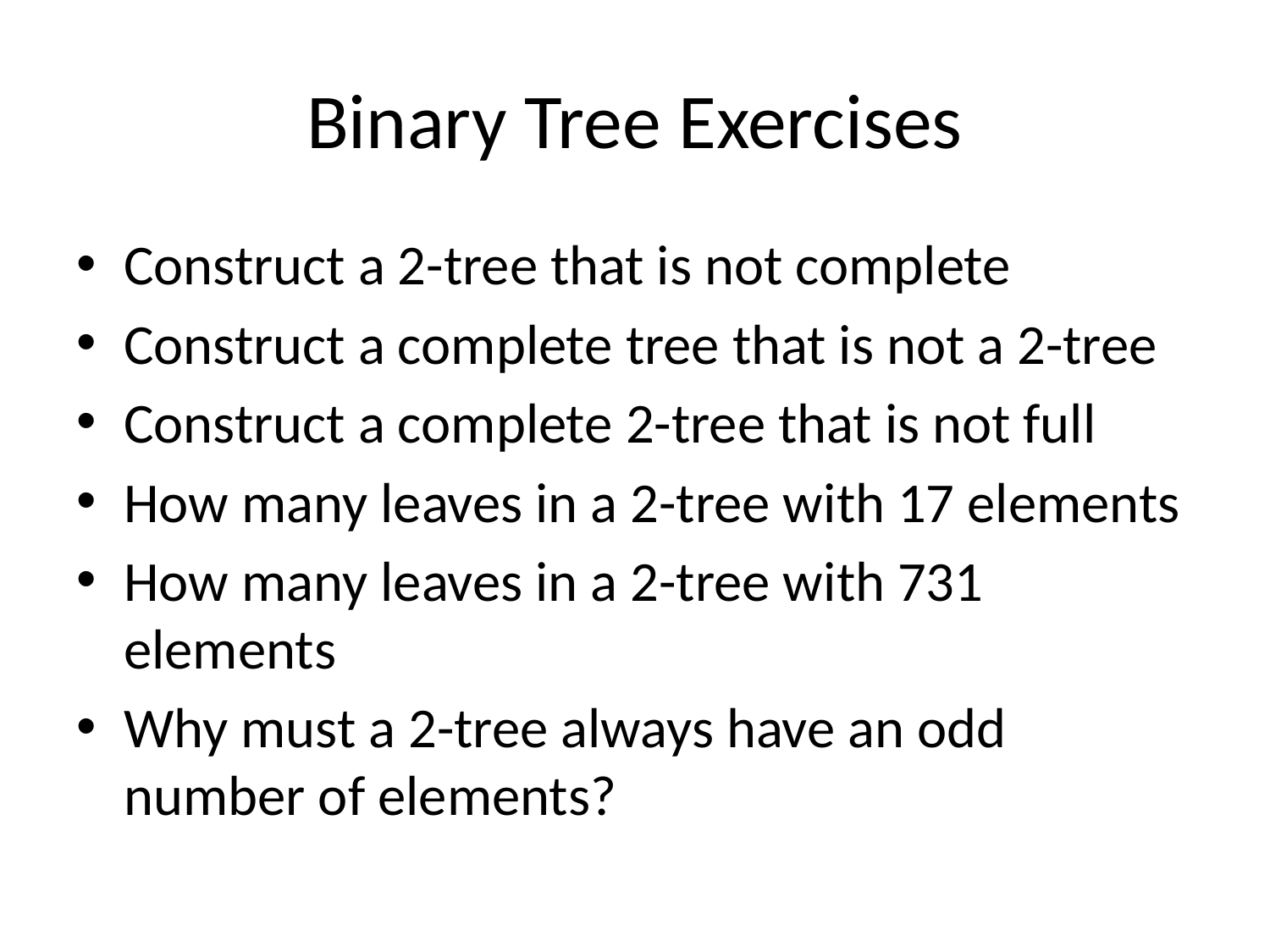

# Binary Tree Exercises
Construct a 2-tree that is not complete
Construct a complete tree that is not a 2-tree
Construct a complete 2-tree that is not full
How many leaves in a 2-tree with 17 elements
How many leaves in a 2-tree with 731 elements
Why must a 2-tree always have an odd number of elements?